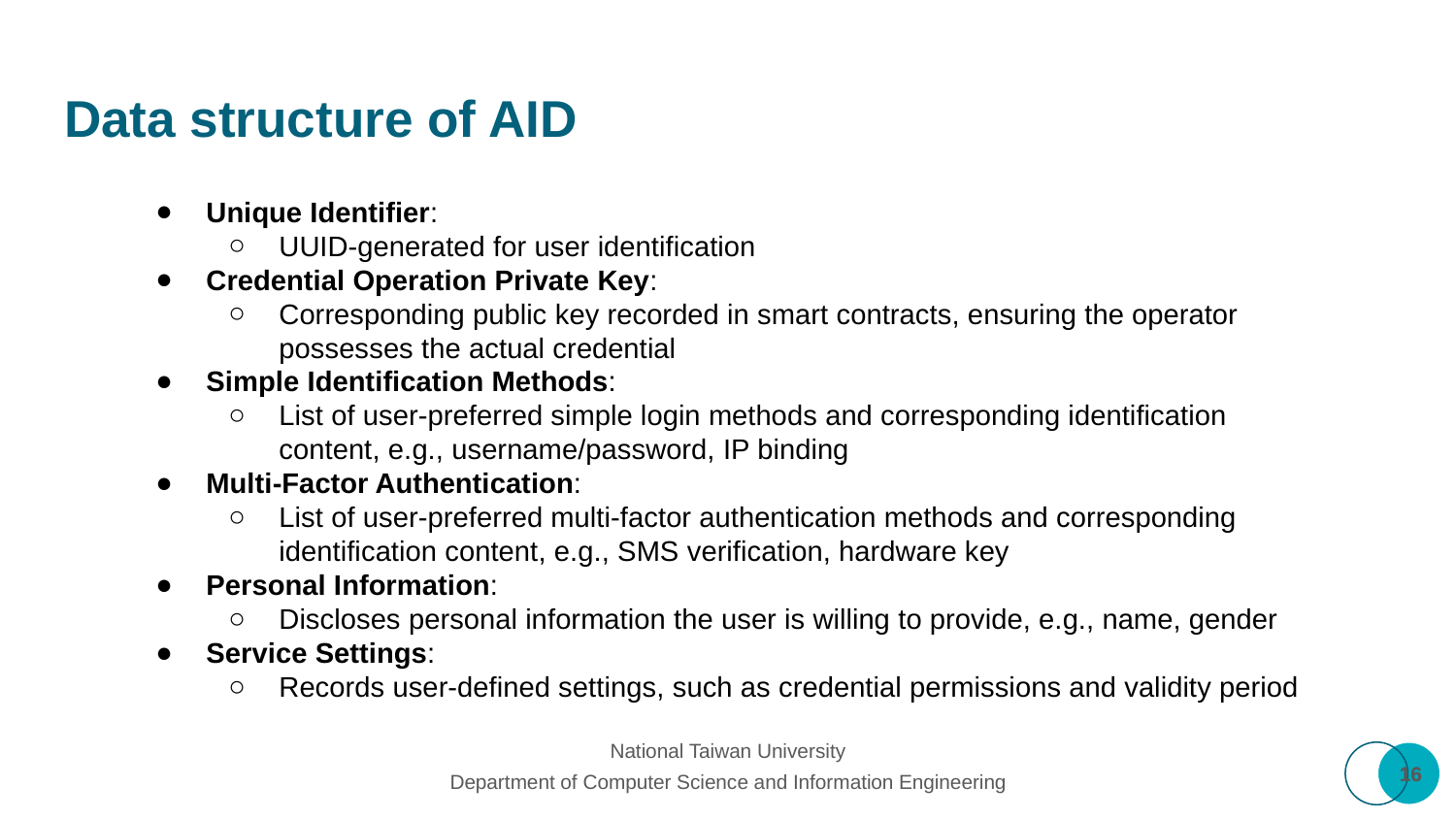

# Data structure of AID
Unique Identifier:
UUID-generated for user identification
Credential Operation Private Key:
Corresponding public key recorded in smart contracts, ensuring the operator possesses the actual credential
Simple Identification Methods:
List of user-preferred simple login methods and corresponding identification content, e.g., username/password, IP binding
Multi-Factor Authentication:
List of user-preferred multi-factor authentication methods and corresponding identification content, e.g., SMS verification, hardware key
Personal Information:
Discloses personal information the user is willing to provide, e.g., name, gender
Service Settings:
Records user-defined settings, such as credential permissions and validity period
16
16